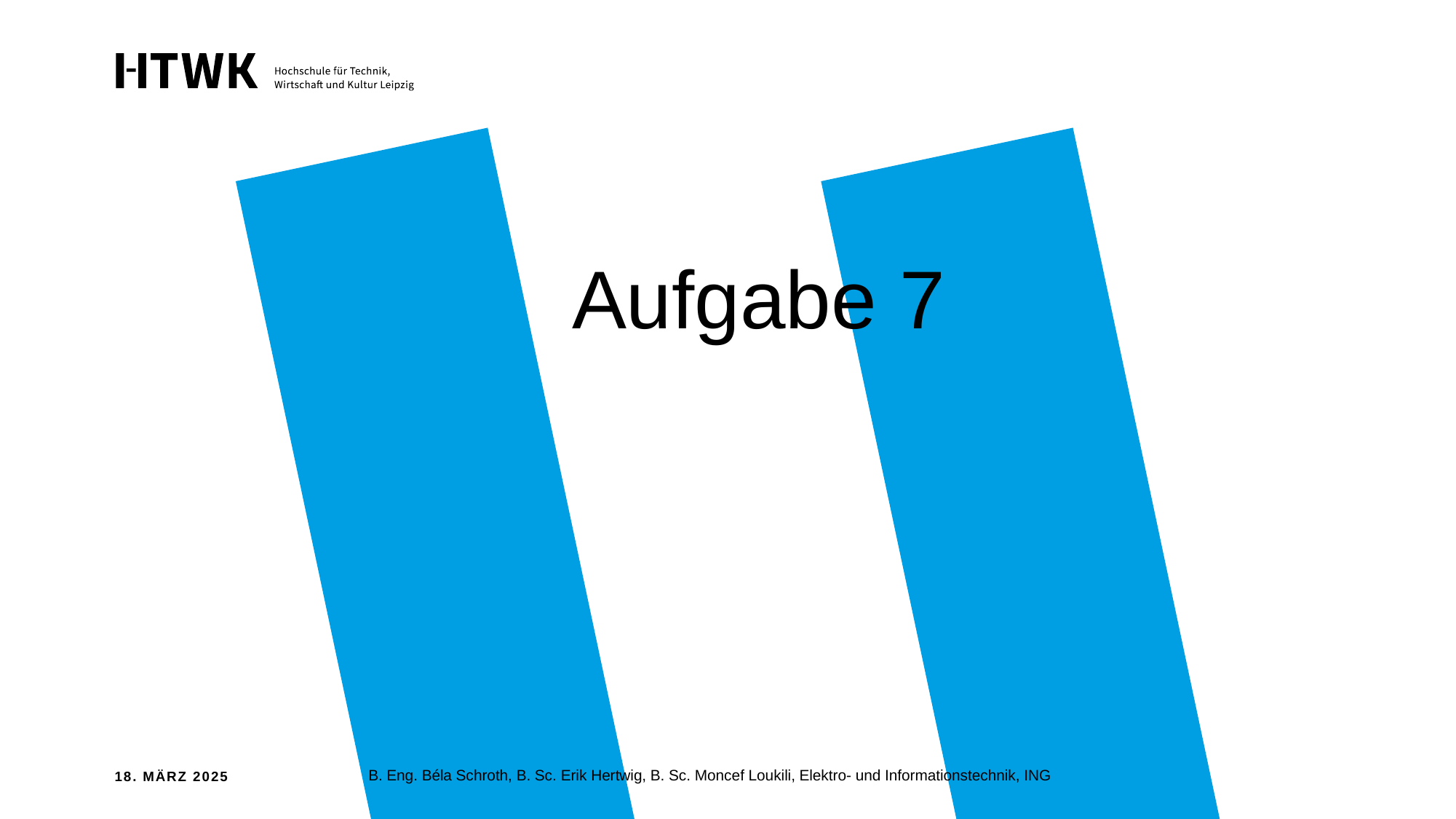

# Aufgabe 7
B. Eng. Béla Schroth, B. Sc. Erik Hertwig, B. Sc. Moncef Loukili, Elektro- und Informationstechnik, ING
18. März 2025